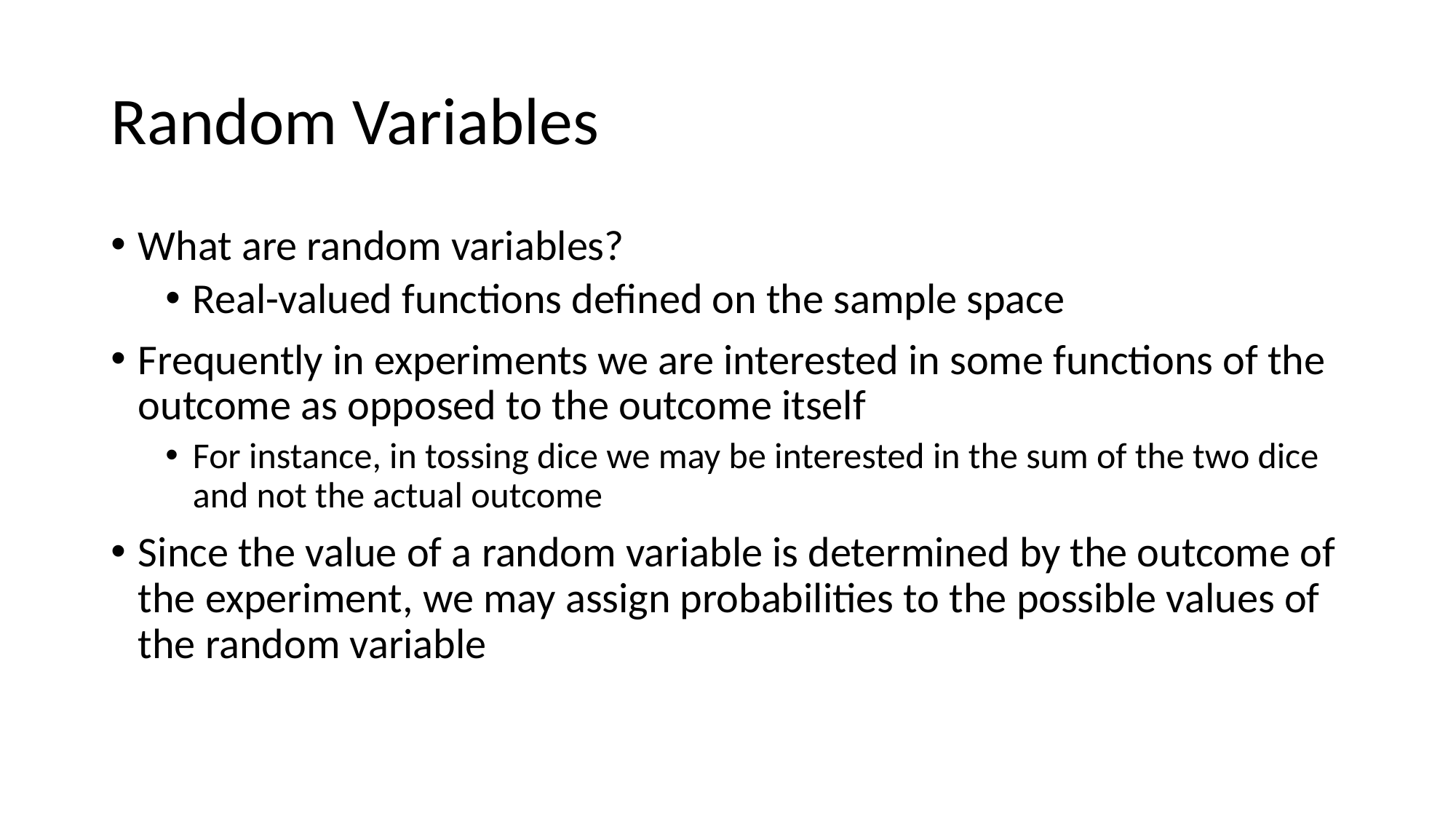

# Random Variables
What are random variables?
Real-valued functions defined on the sample space
Frequently in experiments we are interested in some functions of the outcome as opposed to the outcome itself
For instance, in tossing dice we may be interested in the sum of the two dice and not the actual outcome
Since the value of a random variable is determined by the outcome of the experiment, we may assign probabilities to the possible values of the random variable